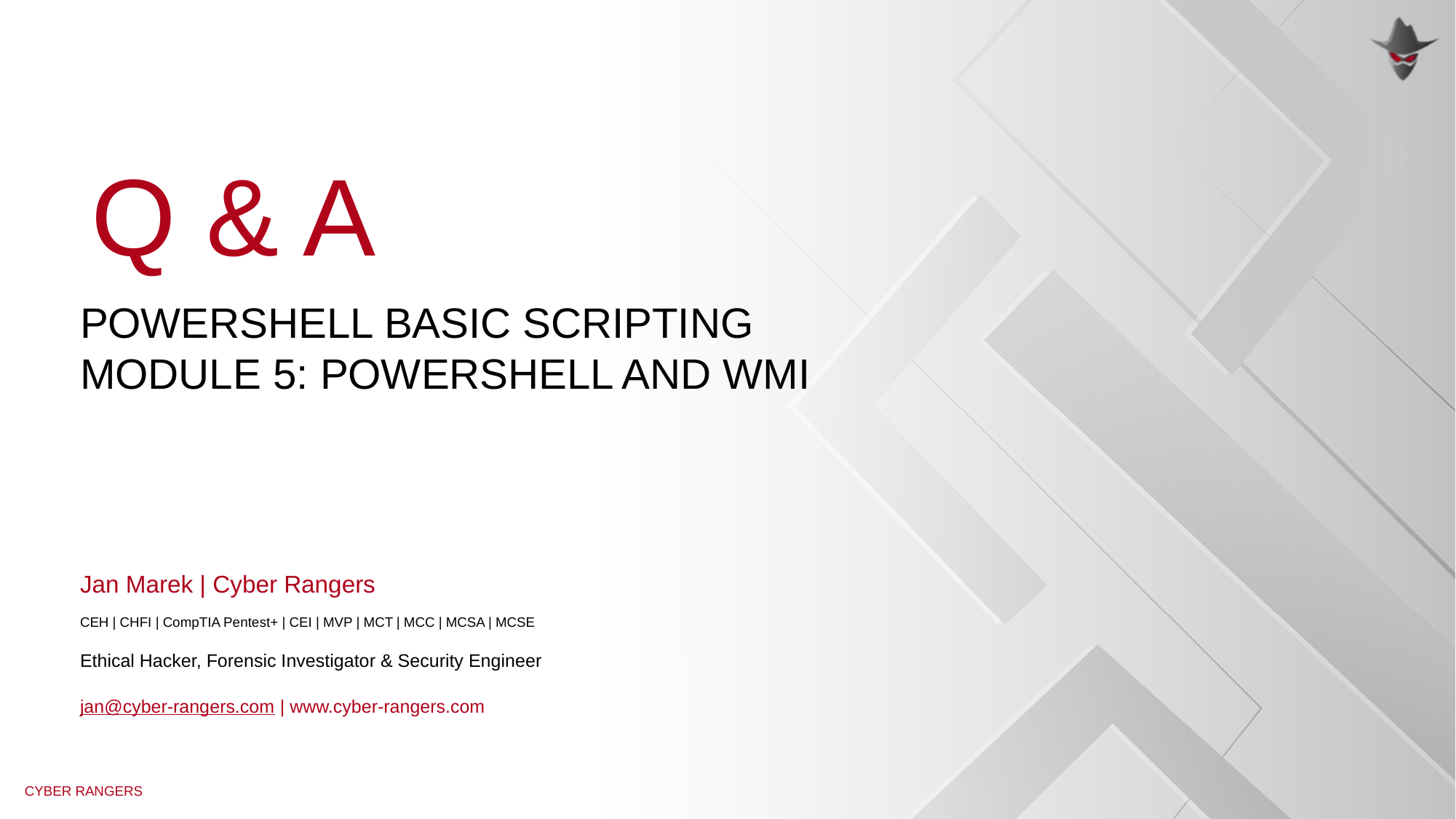

# Powershell basic scripting module 5: PowerShell and WMI
Jan Marek | Cyber Rangers
CEH | CHFI | CompTIA Pentest+ | CEI | MVP | MCT | MCC | MCSA | MCSE
Ethical Hacker, Forensic Investigator & Security Engineer
jan@cyber-rangers.com | www.cyber-rangers.com